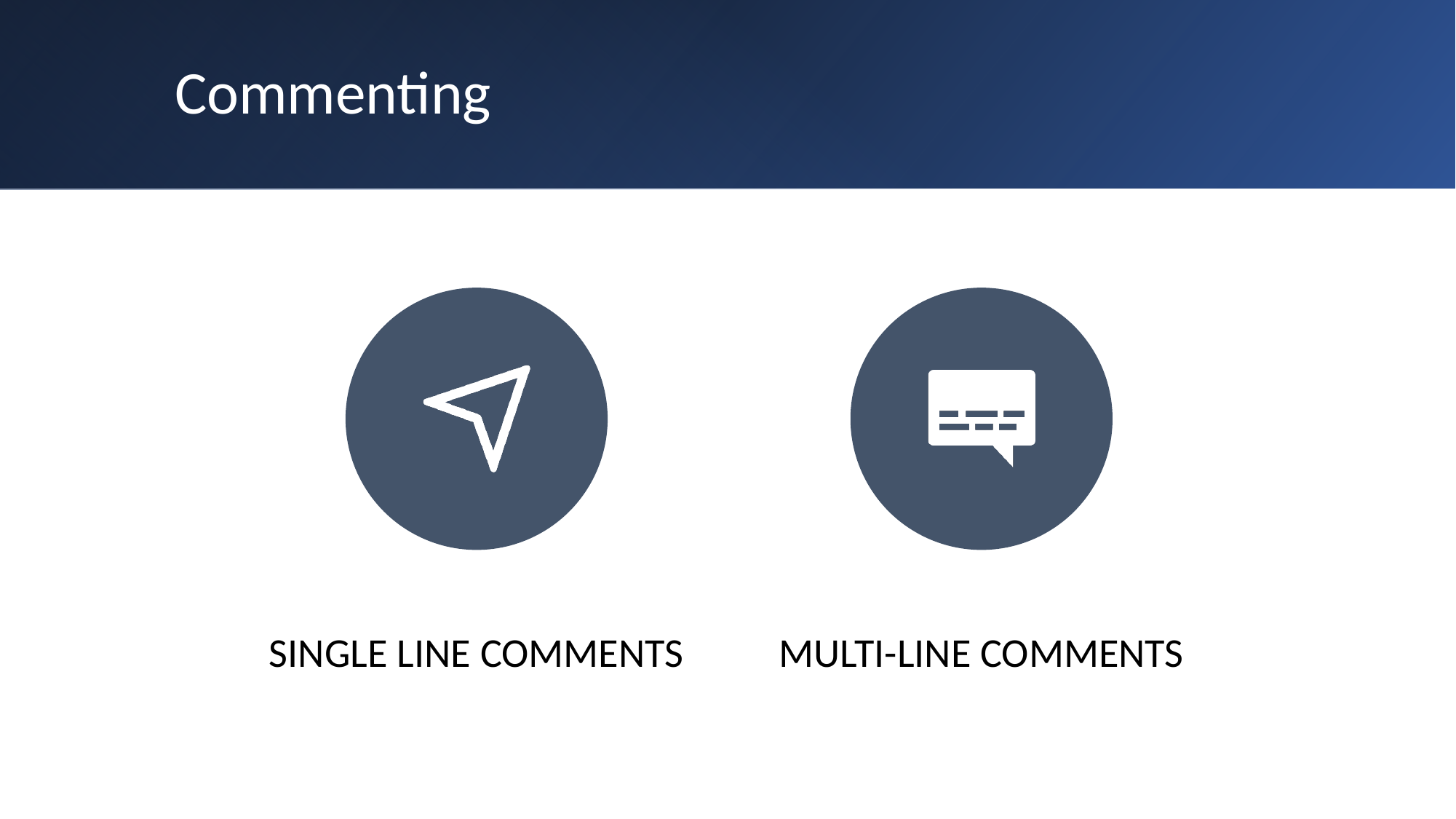

# Commenting

SINGLE LINE COMMENTS

MULTI-LINE COMMENTS